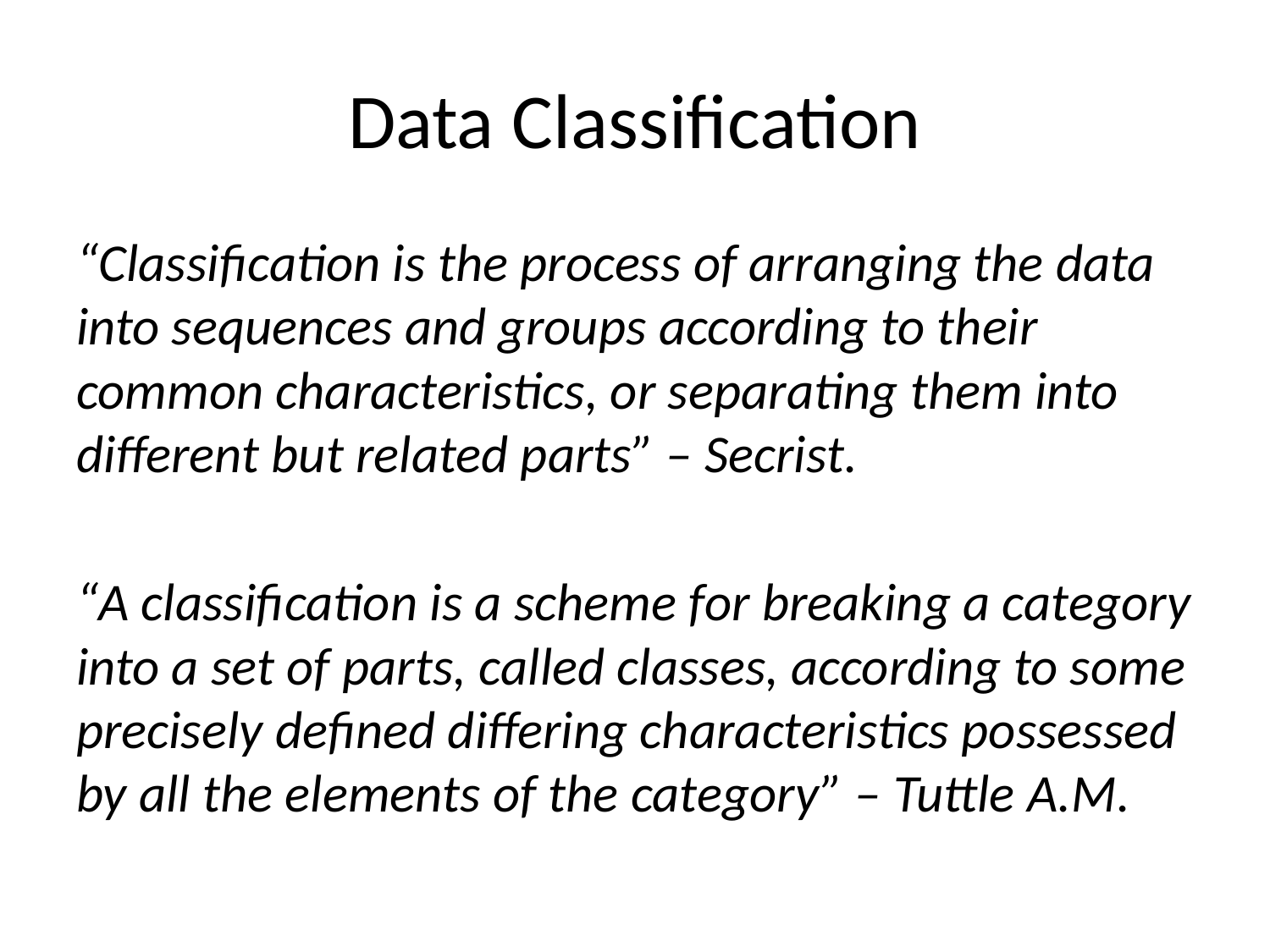

# Data Classification
“Classification is the process of arranging the data into sequences and groups according to their common characteristics, or separating them into different but related parts” – Secrist.

“A classification is a scheme for breaking a category into a set of parts, called classes, according to some precisely defined differing characteristics possessed by all the elements of the category” – Tuttle A.M.